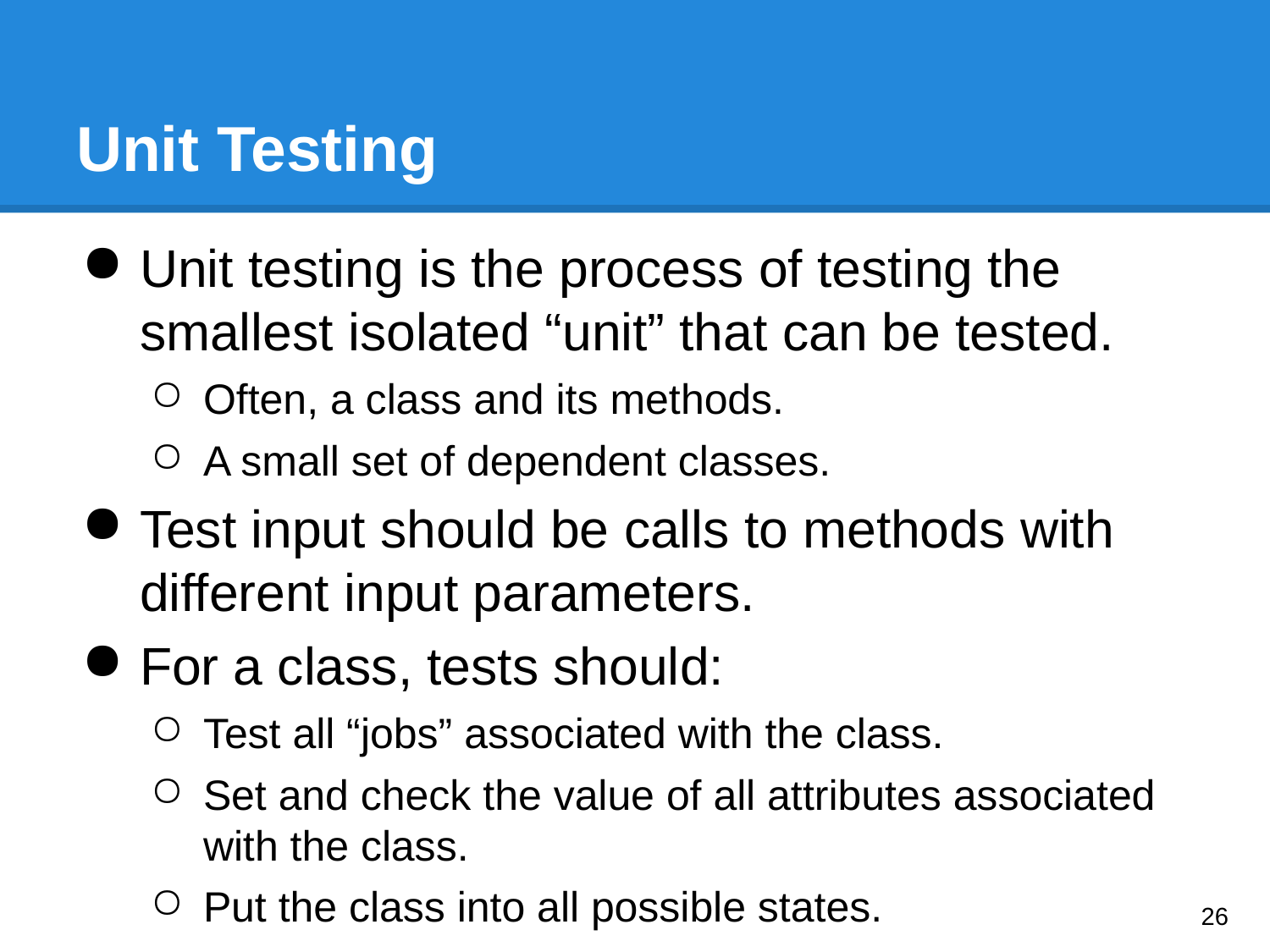

# Unit Testing
Unit testing is the process of testing the smallest isolated “unit” that can be tested.
Often, a class and its methods.
A small set of dependent classes.
Test input should be calls to methods with different input parameters.
For a class, tests should:
Test all “jobs” associated with the class.
Set and check the value of all attributes associated with the class.
Put the class into all possible states.

26